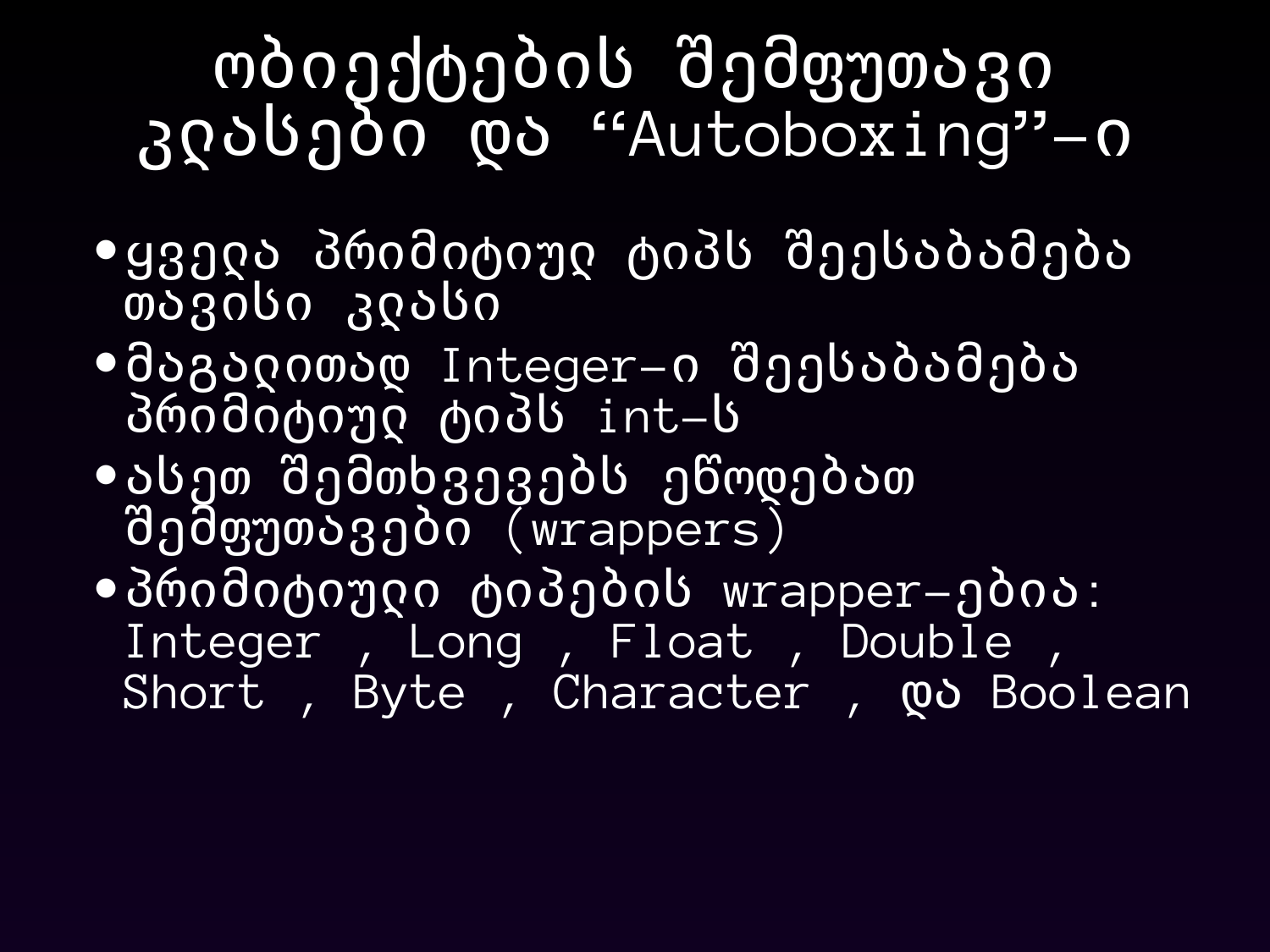

ობიექტების შემფუთავი კლასები და “Autoboxing”-ი
ყველა პრიმიტიულ ტიპს შეესაბამება თავისი კლასი
მაგალითად Integer-ი შეესაბამება პრიმიტიულ ტიპს int-ს
ასეთ შემთხვევებს ეწოდებათ შემფუთავები (wrappers)
პრიმიტიული ტიპების wrapper-ებია: Integer , Long , Float , Double , Short , Byte , Character , და Boolean